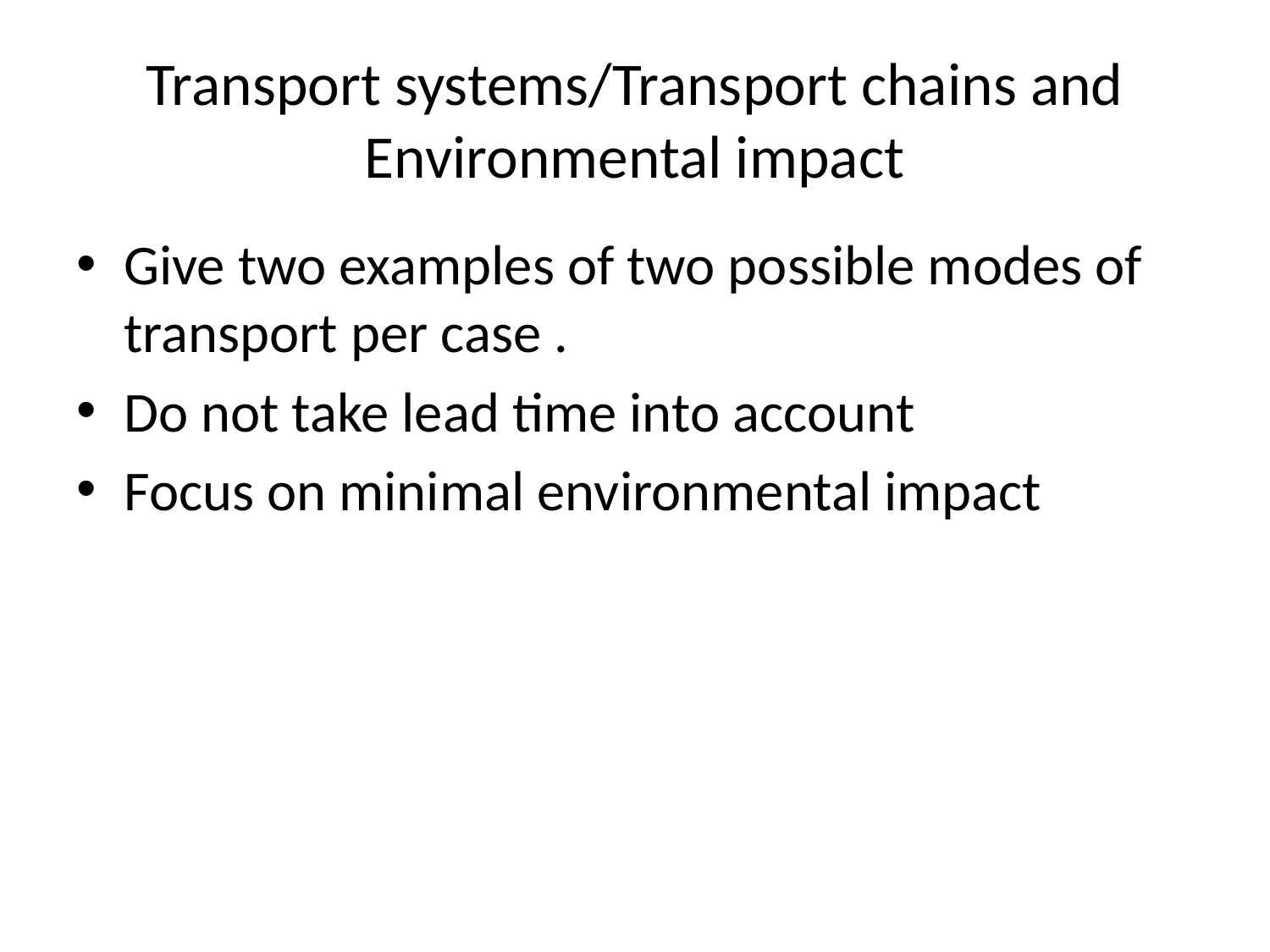

# Transport systems/Transport chains and Environmental impact
Give two examples of two possible modes of transport per case .
Do not take lead time into account
Focus on minimal environmental impact